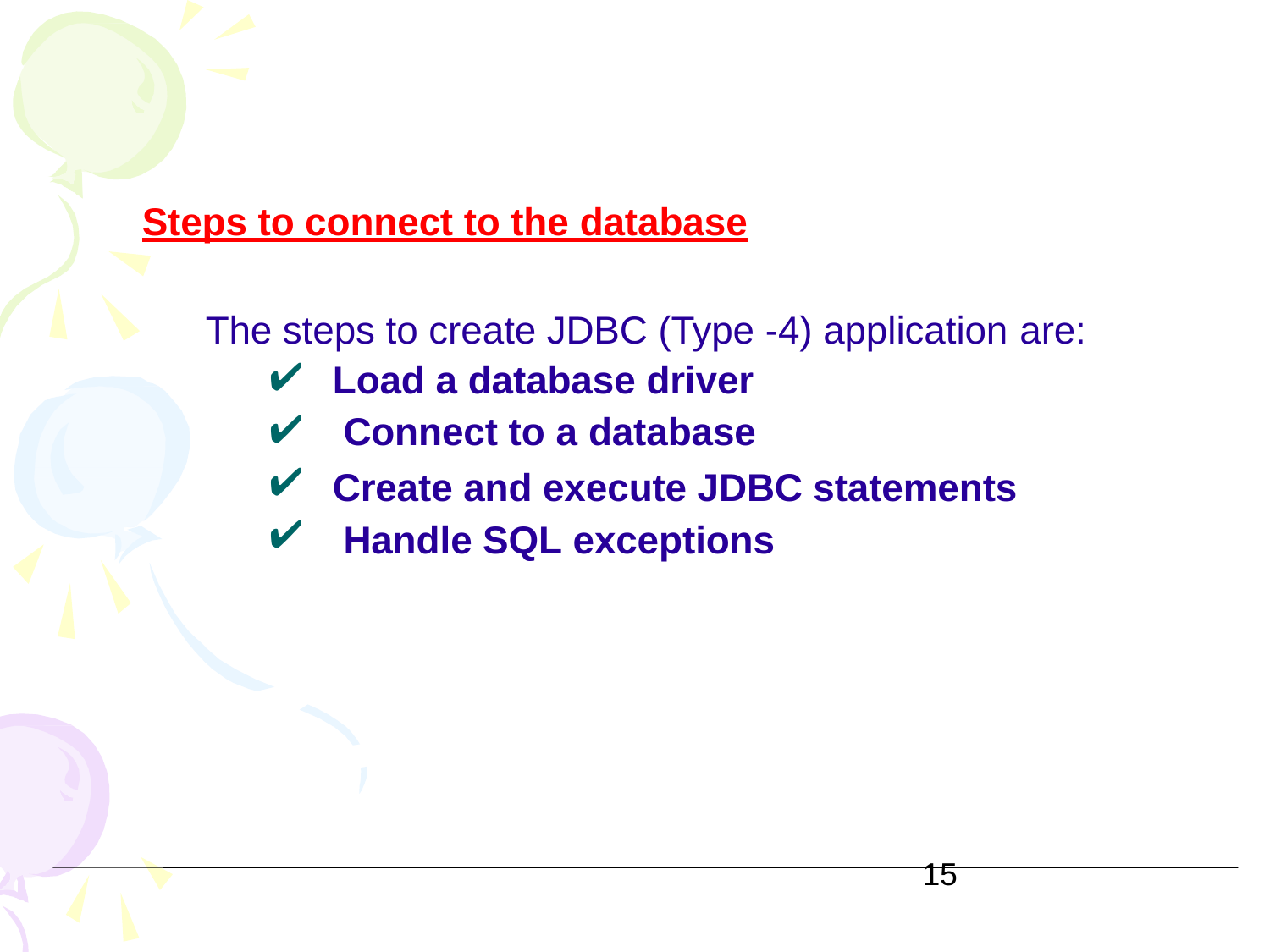

Steps to connect to the database

The steps to create JDBC (Type -4) application are:
✔
✔
✔
✔
Load a database driver  Connect to a database
Create and execute JDBC statements  Handle SQL exceptions
15